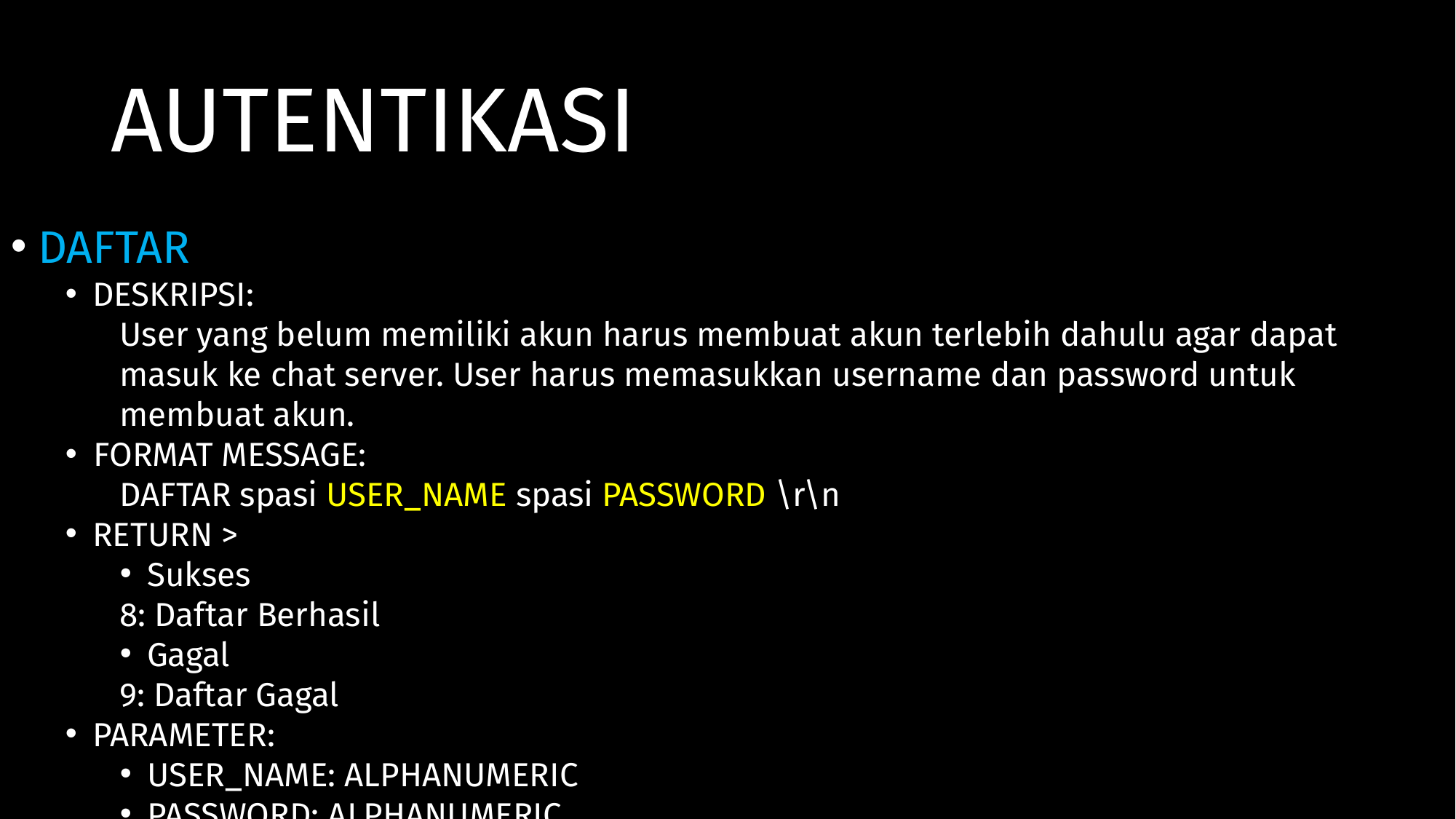

AUTENTIKASI
DAFTAR
DESKRIPSI:
User yang belum memiliki akun harus membuat akun terlebih dahulu agar dapat masuk ke chat server. User harus memasukkan username dan password untuk membuat akun.
FORMAT MESSAGE:
	DAFTAR spasi USER_NAME spasi PASSWORD \r\n
RETURN >
Sukses
8: Daftar Berhasil
Gagal
9: Daftar Gagal
PARAMETER:
USER_NAME: ALPHANUMERIC
PASSWORD: ALPHANUMERIC